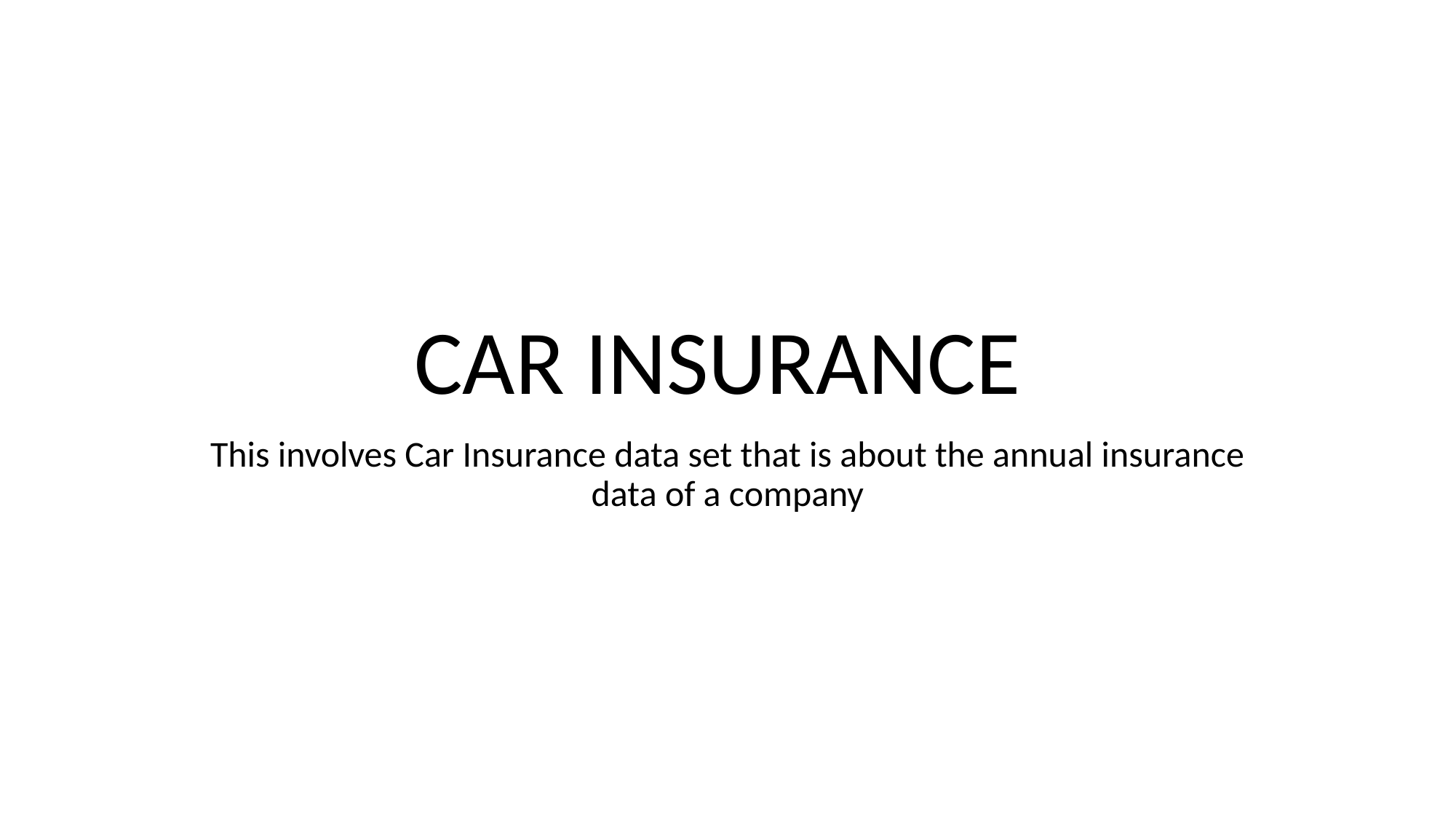

# CAR INSURANCE
This involves Car Insurance data set that is about the annual insurance data of a company